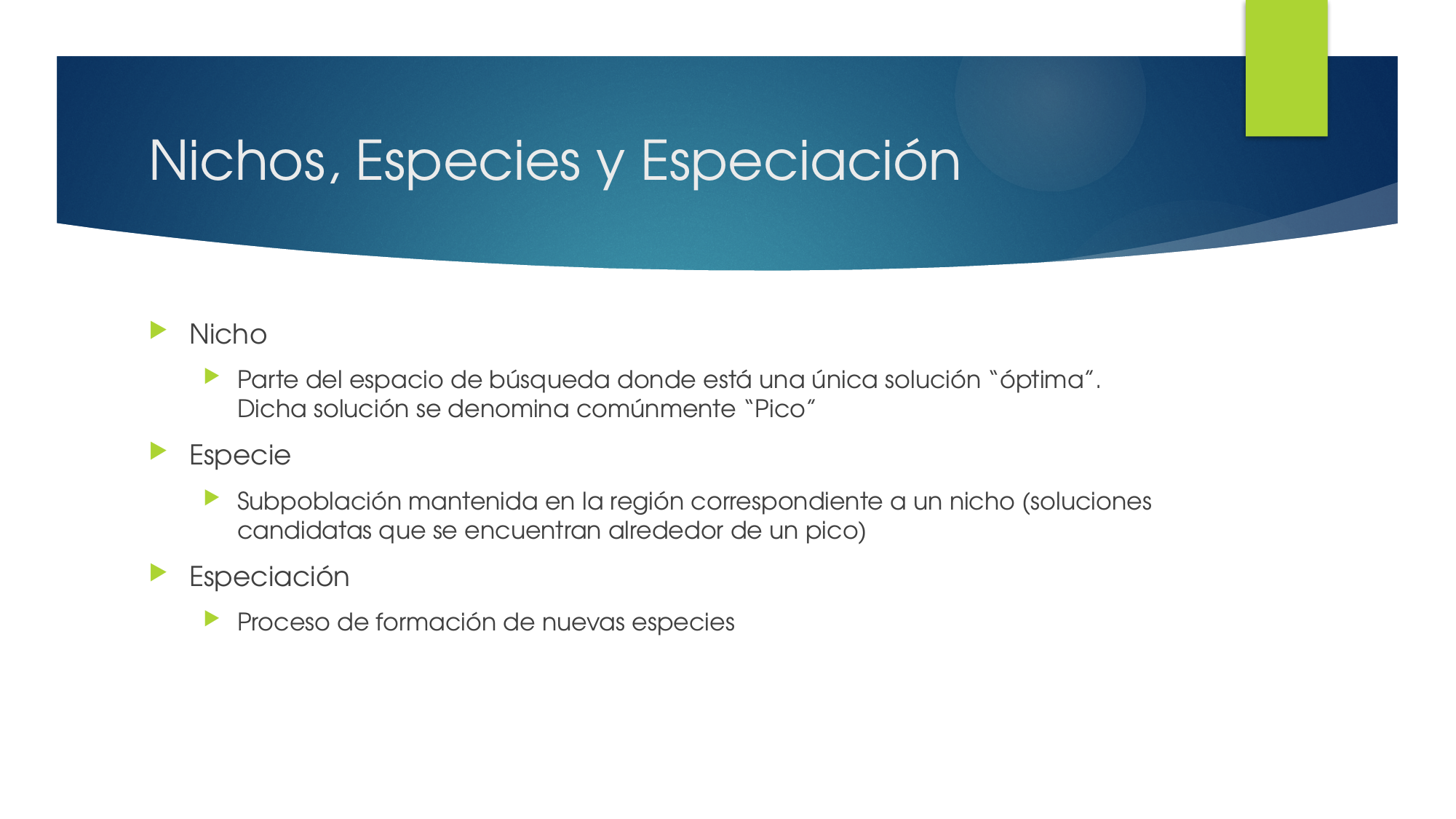

# Nichos, Especies y Especiación
Nicho
Parte del espacio de búsqueda donde está una única solución “óptima”. Dicha solución se denomina comúnmente “Pico”
Especie
Subpoblación mantenida en la región correspondiente a un nicho (soluciones candidatas que se encuentran alrededor de un pico)
Especiación
Proceso de formación de nuevas especies